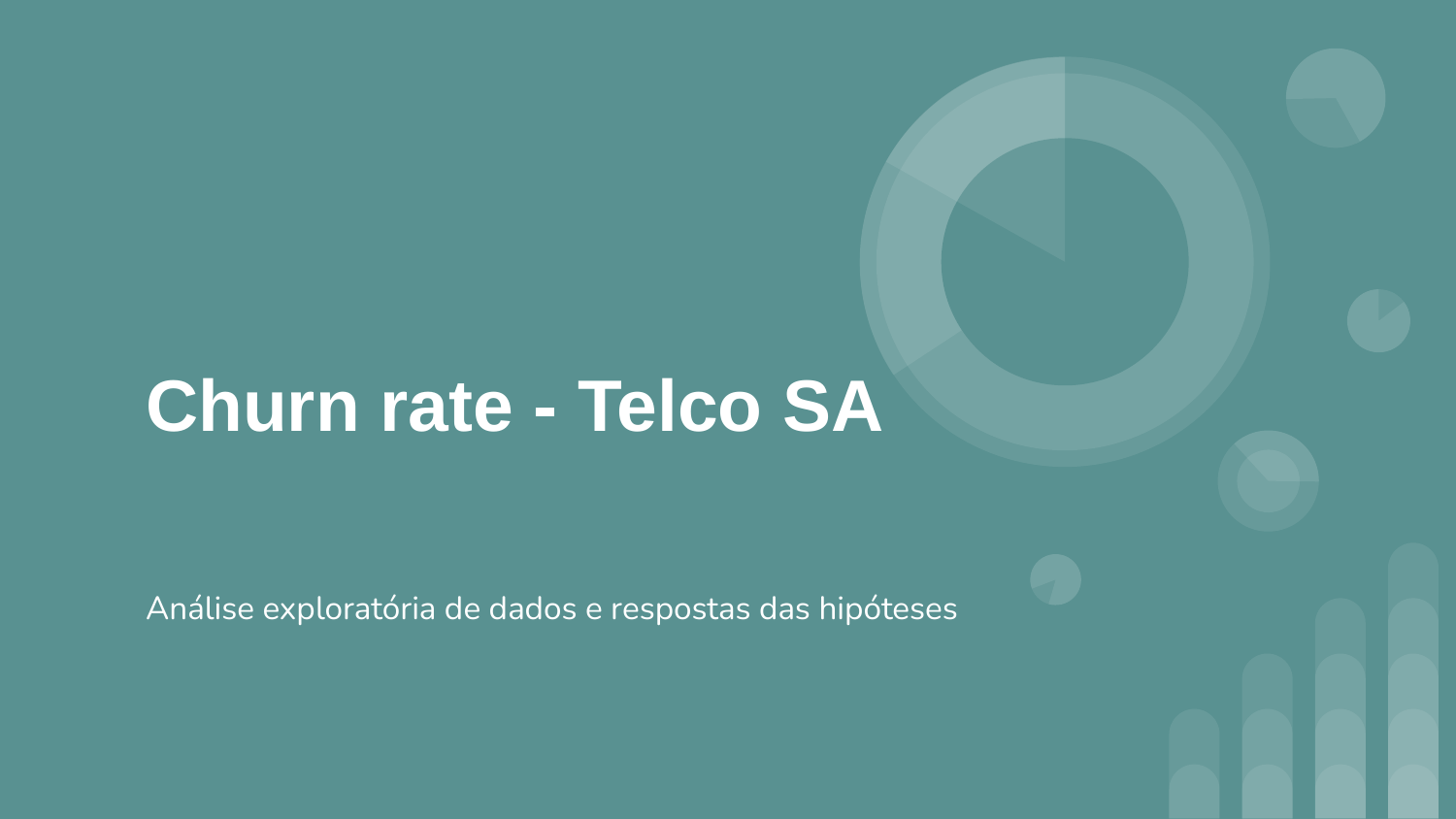

# Churn rate - Telco SA
Análise exploratória de dados e respostas das hipóteses